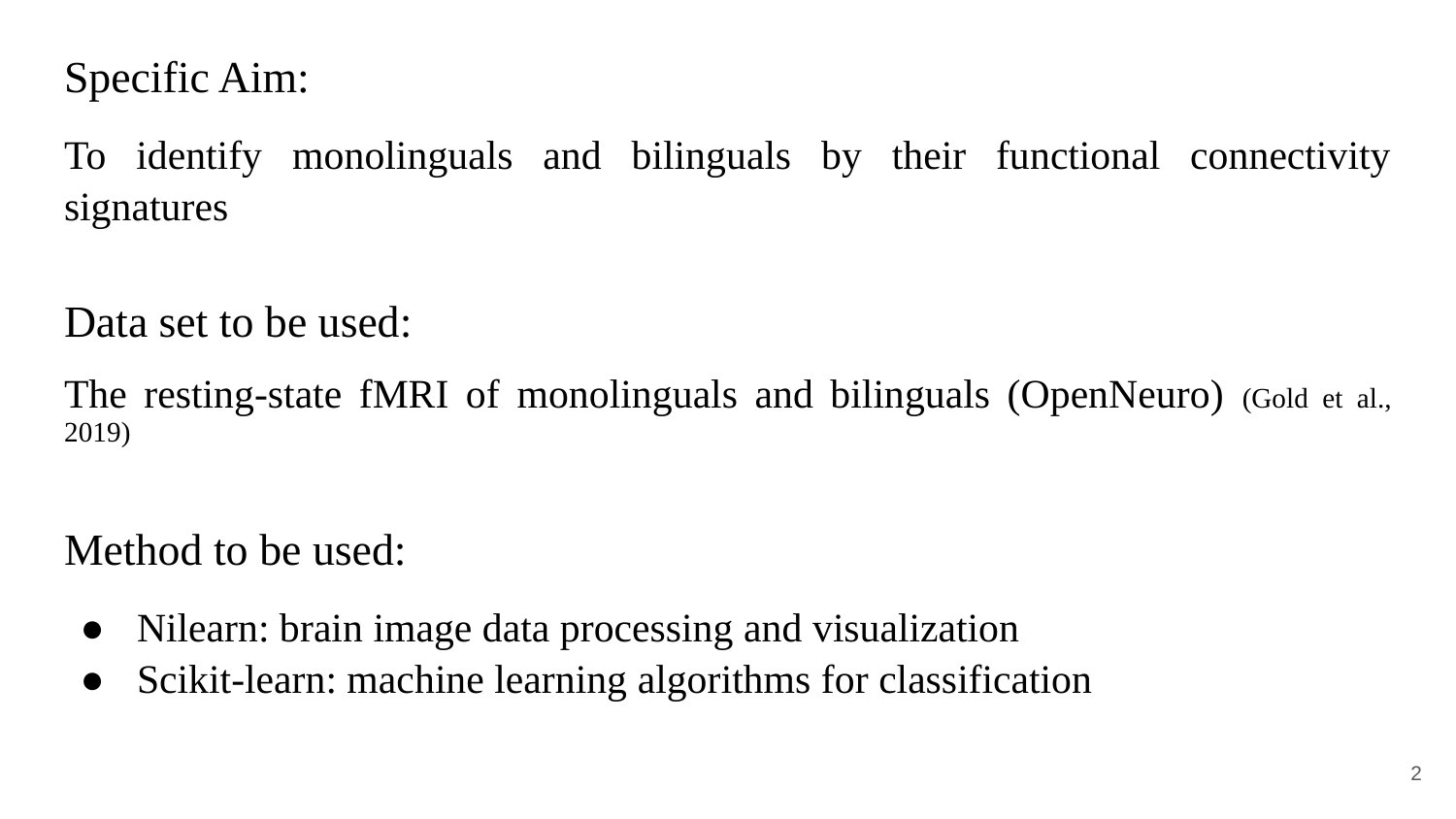

Specific Aim:
To identify monolinguals and bilinguals by their functional connectivity signatures

Data set to be used:
The resting-state fMRI of monolinguals and bilinguals (OpenNeuro) (Gold et al., 2019)

Method to be used:
Nilearn: brain image data processing and visualization
Scikit-learn: machine learning algorithms for classification
2